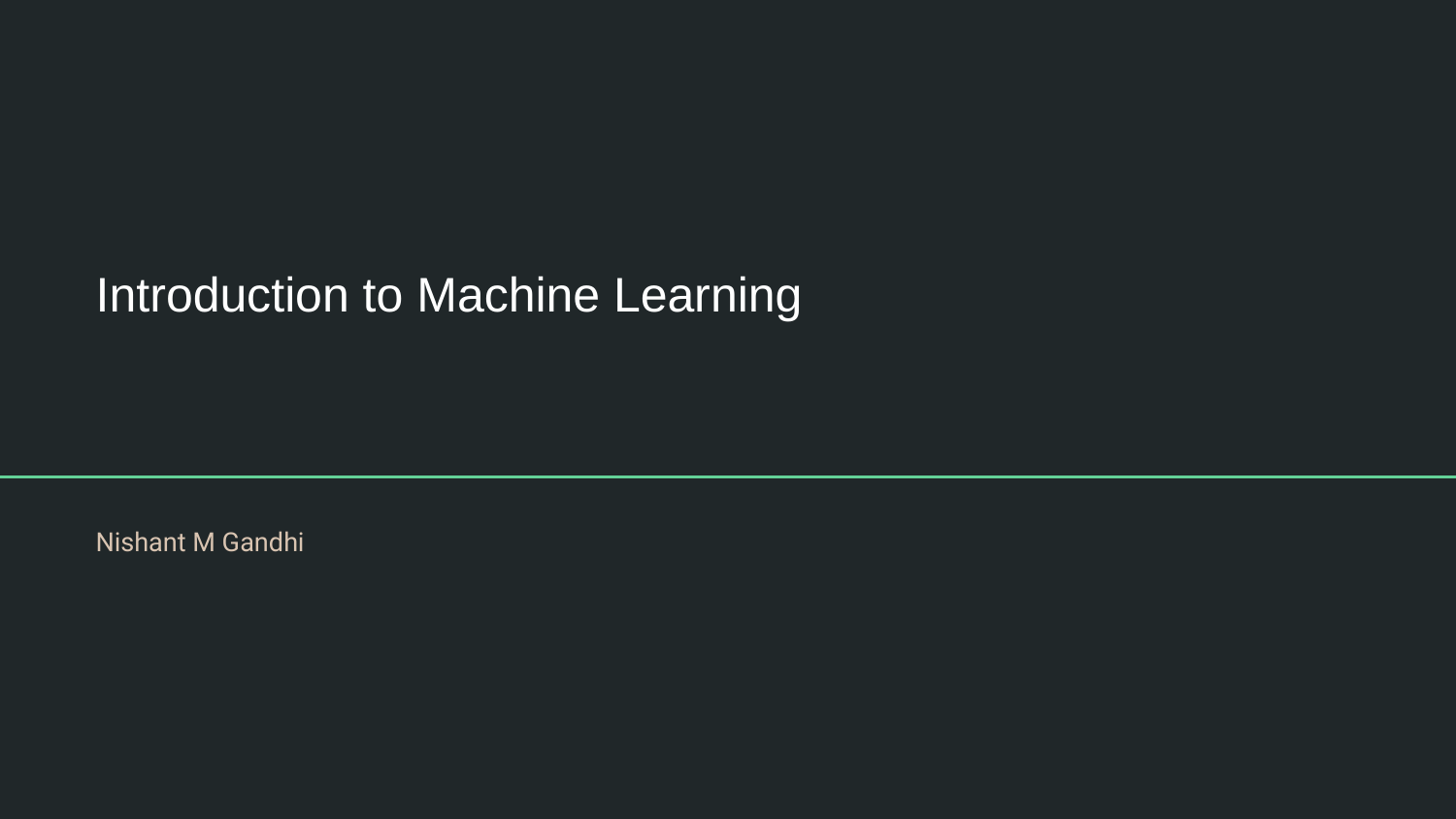

# Introduction to Machine Learning

Nishant M Gandhi